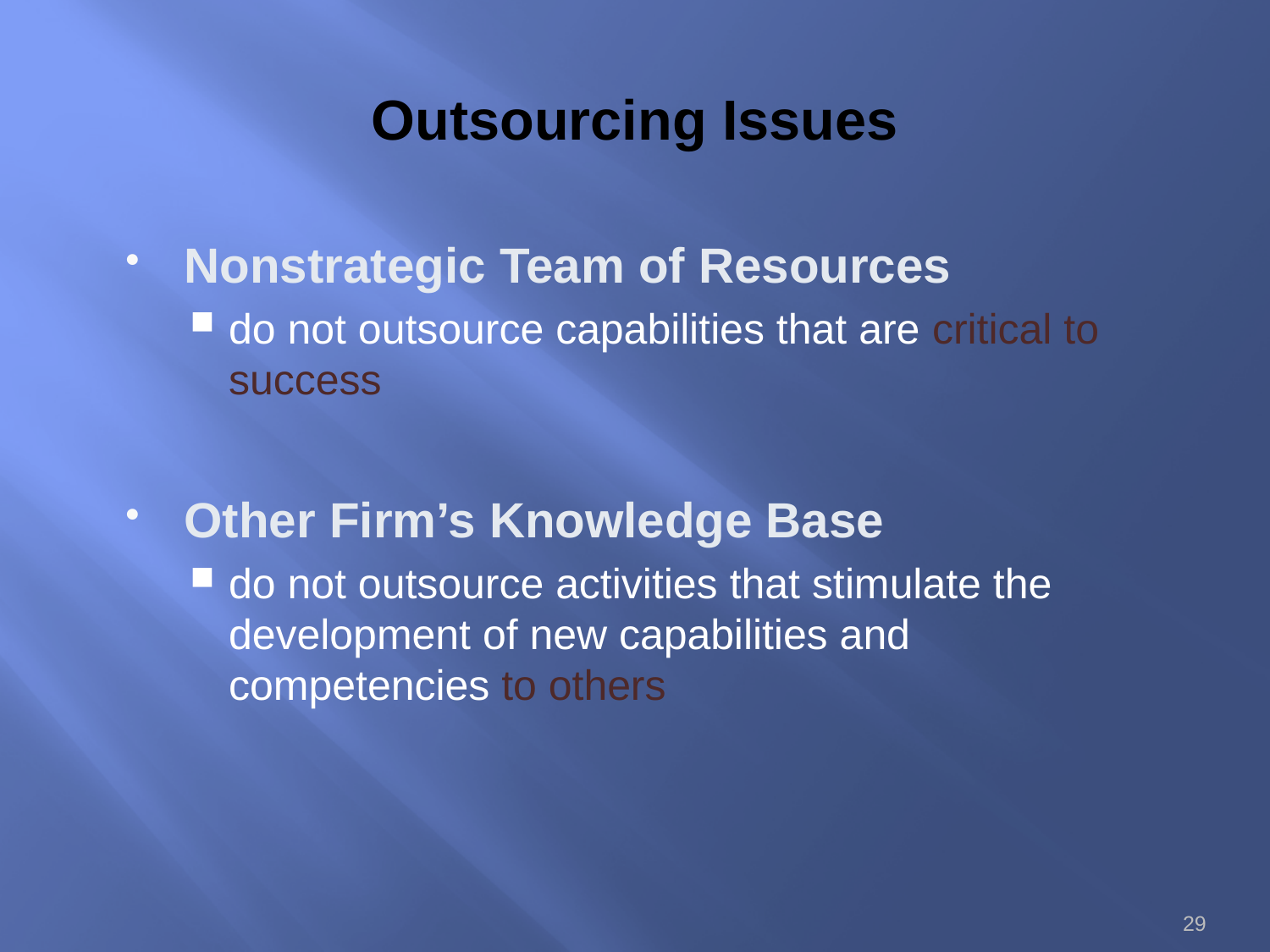

# Outsourcing Issues
Nonstrategic Team of Resources
do not outsource capabilities that are critical to success

Other Firm’s Knowledge Base
do not outsource activities that stimulate the development of new capabilities and competencies to others

29